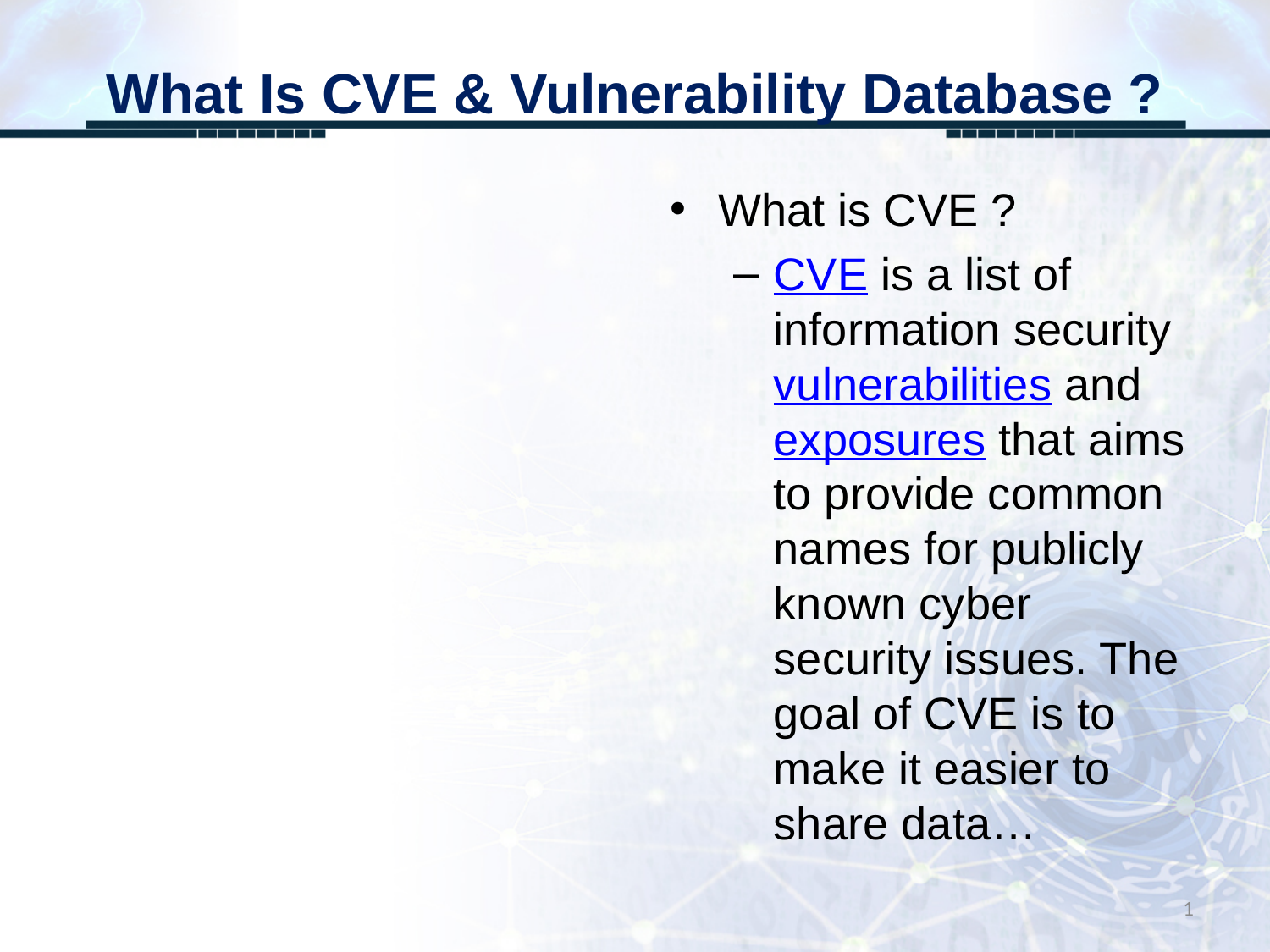

# What Is CVE & Vulnerability Database ?
What is CVE ?
CVE is a list of information security vulnerabilities and exposures that aims to provide common names for publicly known cyber security issues. The goal of CVE is to make it easier to share data…
1